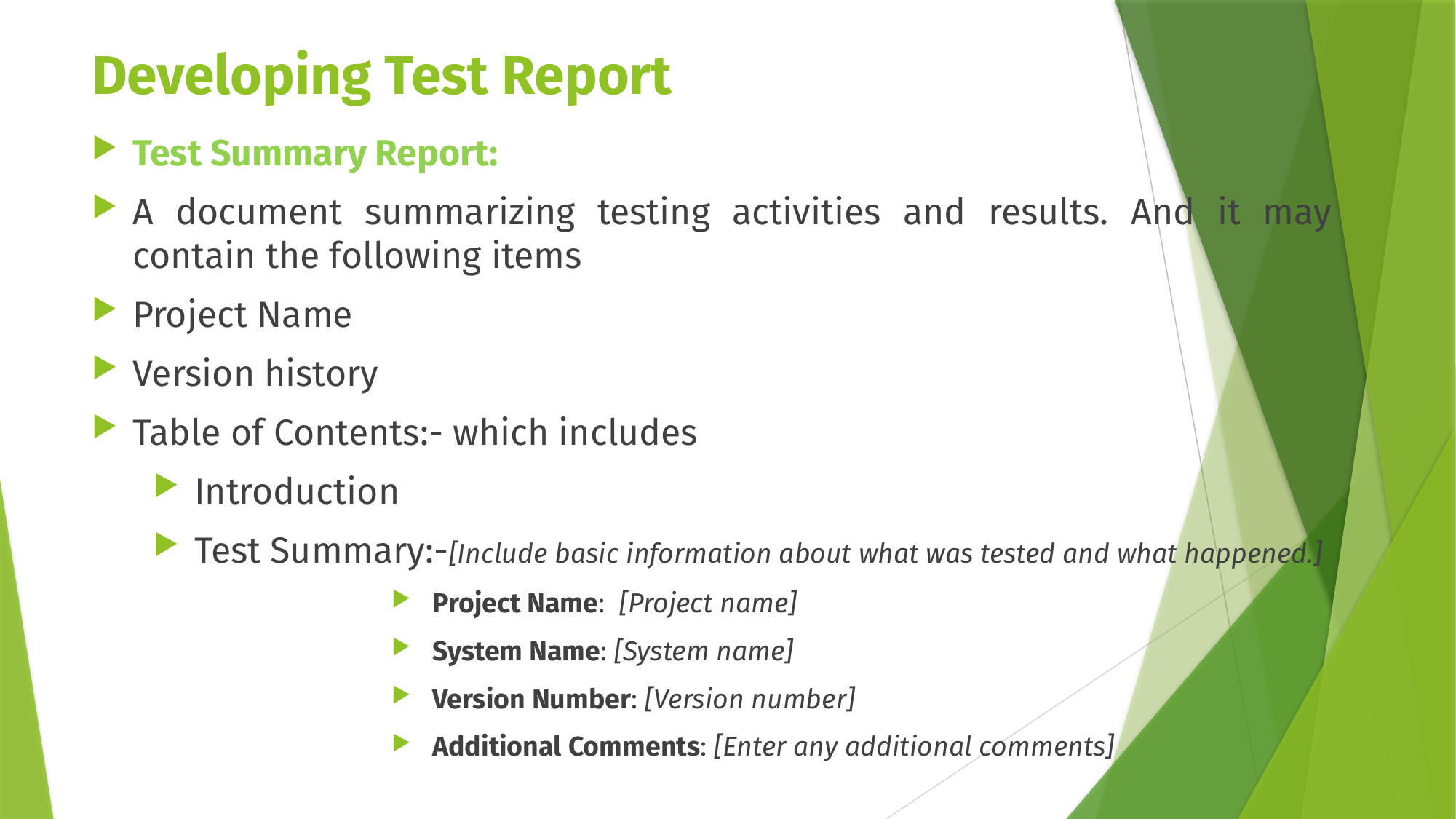

# Developing Test Report
Test Summary Report:
A document summarizing testing activities and results. And it may contain the following items
Project Name
Version history
Table of Contents:- which includes
Introduction
Test Summary:-[Include basic information about what was tested and what happened.]
Project Name:  [Project name]
System Name: [System name]
Version Number: [Version number]
Additional Comments: [Enter any additional comments]